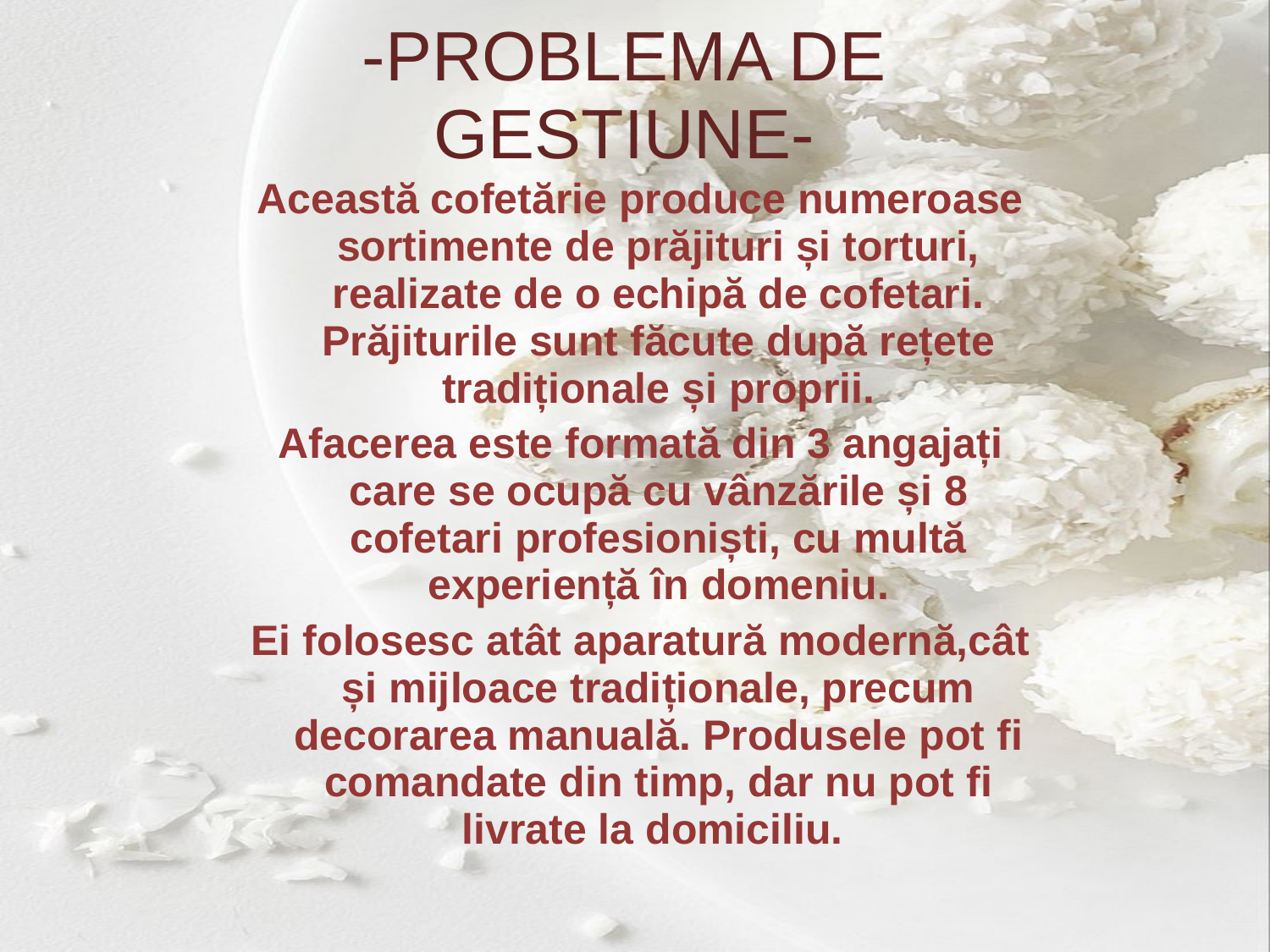

# -PROBLEMA DE GESTIUNE-
 Această cofetărie produce numeroase sortimente de prăjituri și torturi, realizate de o echipă de cofetari. Prăjiturile sunt făcute după rețete tradiționale și proprii.
 Afacerea este formată din 3 angajați care se ocupă cu vânzările și 8 cofetari profesioniști, cu multă experiență în domeniu.
 Ei folosesc atât aparatură modernă,cât și mijloace tradiționale, precum decorarea manuală. Produsele pot fi comandate din timp, dar nu pot fi livrate la domiciliu.